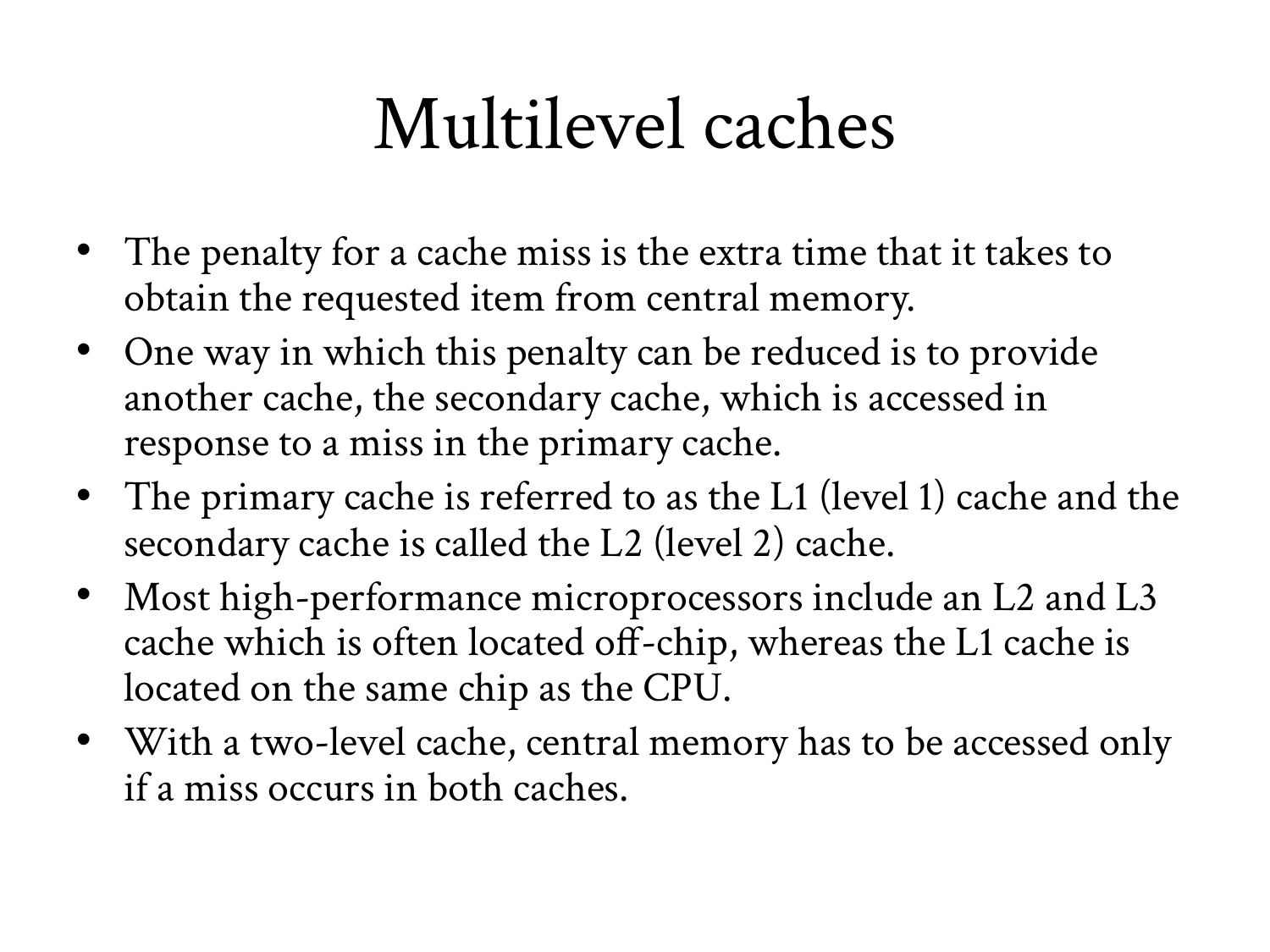

# Multilevel caches
The penalty for a cache miss is the extra time that it takes to obtain the requested item from central memory.
One way in which this penalty can be reduced is to provide another cache, the secondary cache, which is accessed in response to a miss in the primary cache.
The primary cache is referred to as the L1 (level 1) cache and the secondary cache is called the L2 (level 2) cache.
Most high-performance microprocessors include an L2 and L3 cache which is often located off-chip, whereas the L1 cache is located on the same chip as the CPU.
With a two-level cache, central memory has to be accessed only if a miss occurs in both caches.